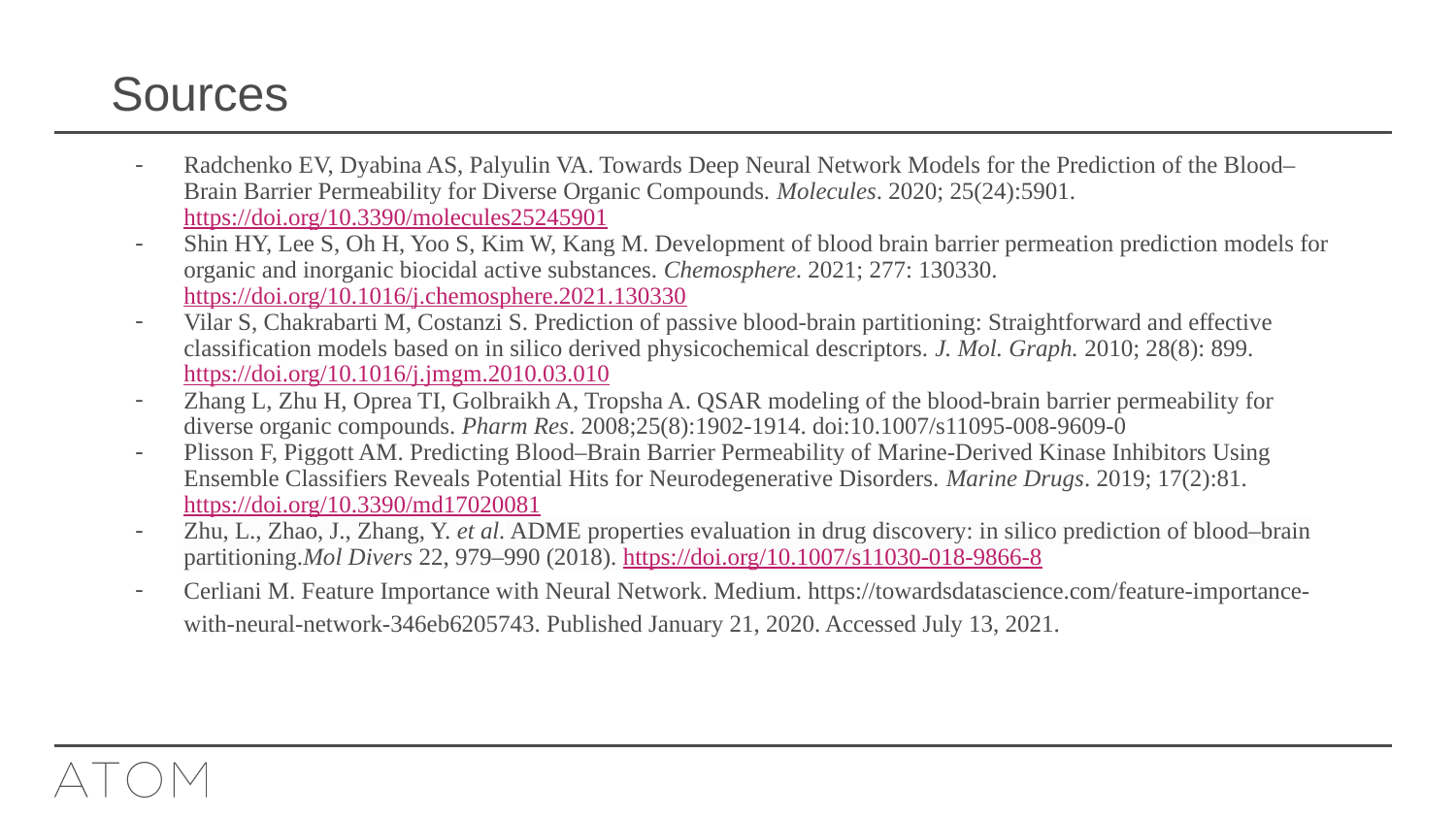

# Sources
Radchenko EV, Dyabina AS, Palyulin VA. Towards Deep Neural Network Models for the Prediction of the Blood–Brain Barrier Permeability for Diverse Organic Compounds. Molecules. 2020; 25(24):5901. https://doi.org/10.3390/molecules25245901
Shin HY, Lee S, Oh H, Yoo S, Kim W, Kang M. Development of blood brain barrier permeation prediction models for organic and inorganic biocidal active substances. Chemosphere. 2021; 277: 130330. https://doi.org/10.1016/j.chemosphere.2021.130330
Vilar S, Chakrabarti M, Costanzi S. Prediction of passive blood-brain partitioning: Straightforward and effective classification models based on in silico derived physicochemical descriptors. J. Mol. Graph. 2010; 28(8): 899. https://doi.org/10.1016/j.jmgm.2010.03.010
Zhang L, Zhu H, Oprea TI, Golbraikh A, Tropsha A. QSAR modeling of the blood-brain barrier permeability for diverse organic compounds. Pharm Res. 2008;25(8):1902-1914. doi:10.1007/s11095-008-9609-0
Plisson F, Piggott AM. Predicting Blood–Brain Barrier Permeability of Marine-Derived Kinase Inhibitors Using Ensemble Classifiers Reveals Potential Hits for Neurodegenerative Disorders. Marine Drugs. 2019; 17(2):81. https://doi.org/10.3390/md17020081
Zhu, L., Zhao, J., Zhang, Y. et al. ADME properties evaluation in drug discovery: in silico prediction of blood–brain partitioning.Mol Divers 22, 979–990 (2018). https://doi.org/10.1007/s11030-018-9866-8
Cerliani M. Feature Importance with Neural Network. Medium. https://towardsdatascience.com/feature-importance-with-neural-network-346eb6205743. Published January 21, 2020. Accessed July 13, 2021.